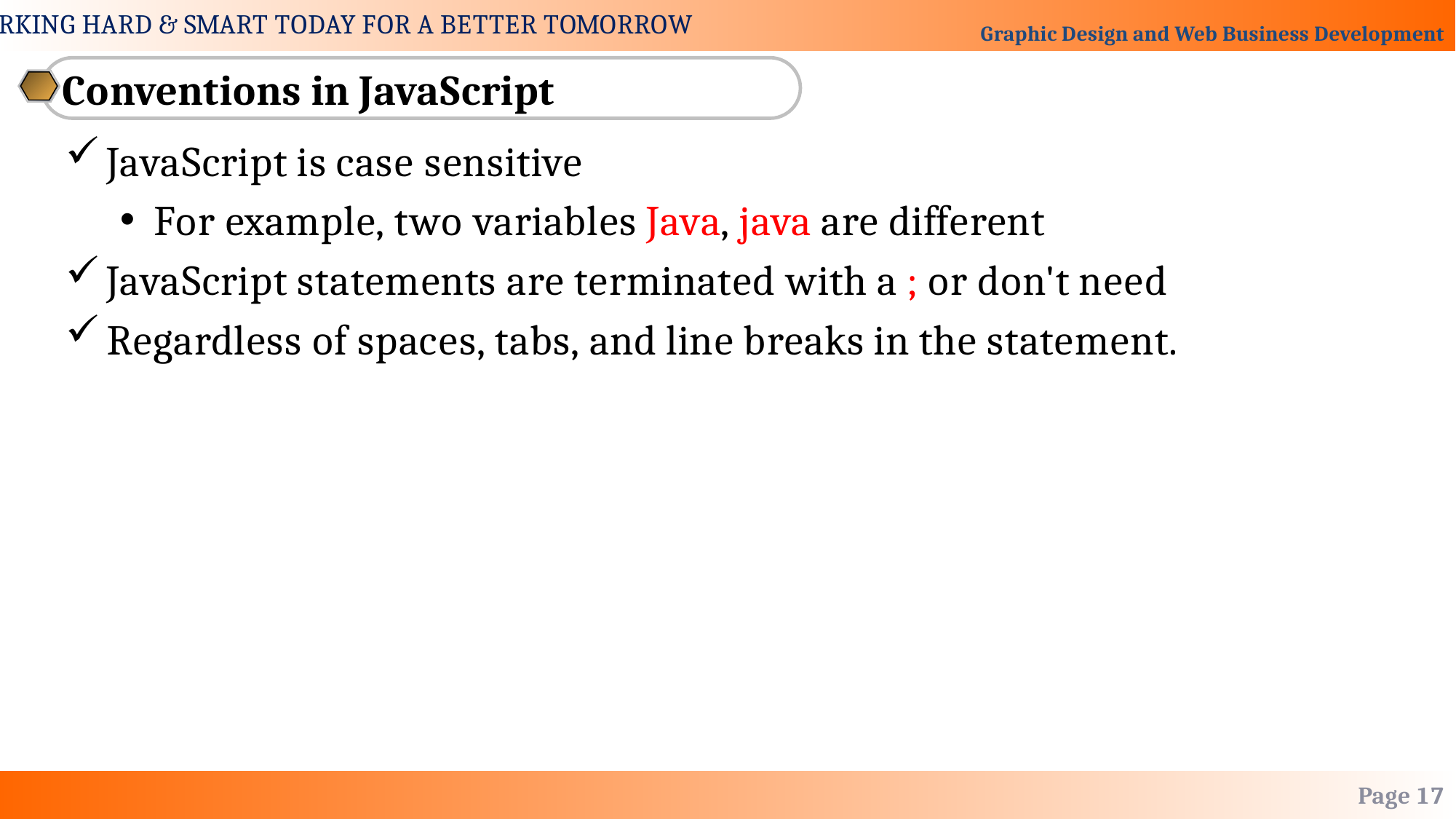

Conventions in JavaScript

JavaScript is case sensitive
For example, two variables Java, java are different
JavaScript statements are terminated with a ; or don't need
Regardless of spaces, tabs, and line breaks in the statement.
Page 17